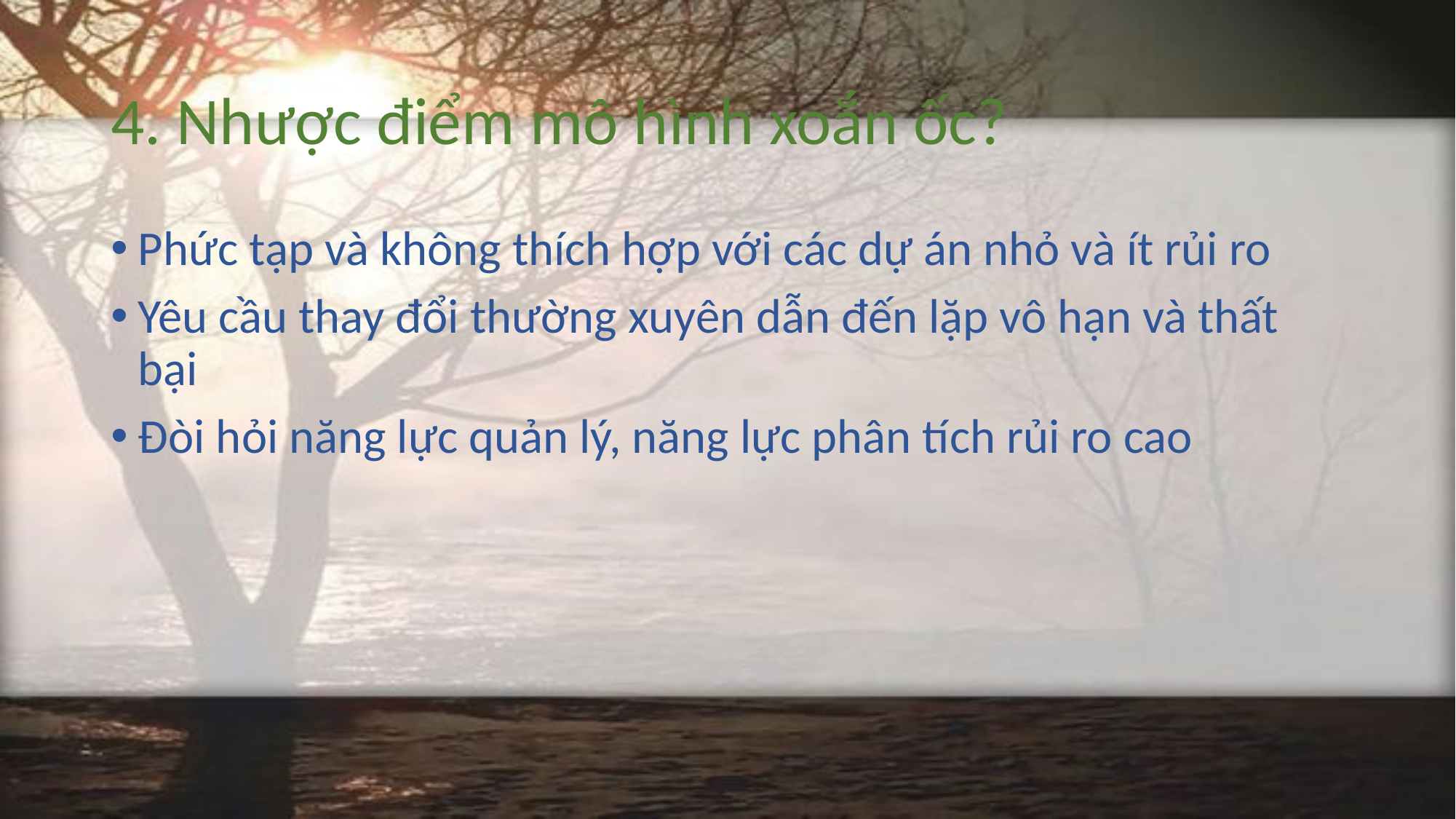

# 4. Nhược điểm mô hình xoắn ốc?
Phức tạp và không thích hợp với các dự án nhỏ và ít rủi ro
Yêu cầu thay đổi thường xuyên dẫn đến lặp vô hạn và thất bại
Đòi hỏi năng lực quản lý, năng lực phân tích rủi ro cao